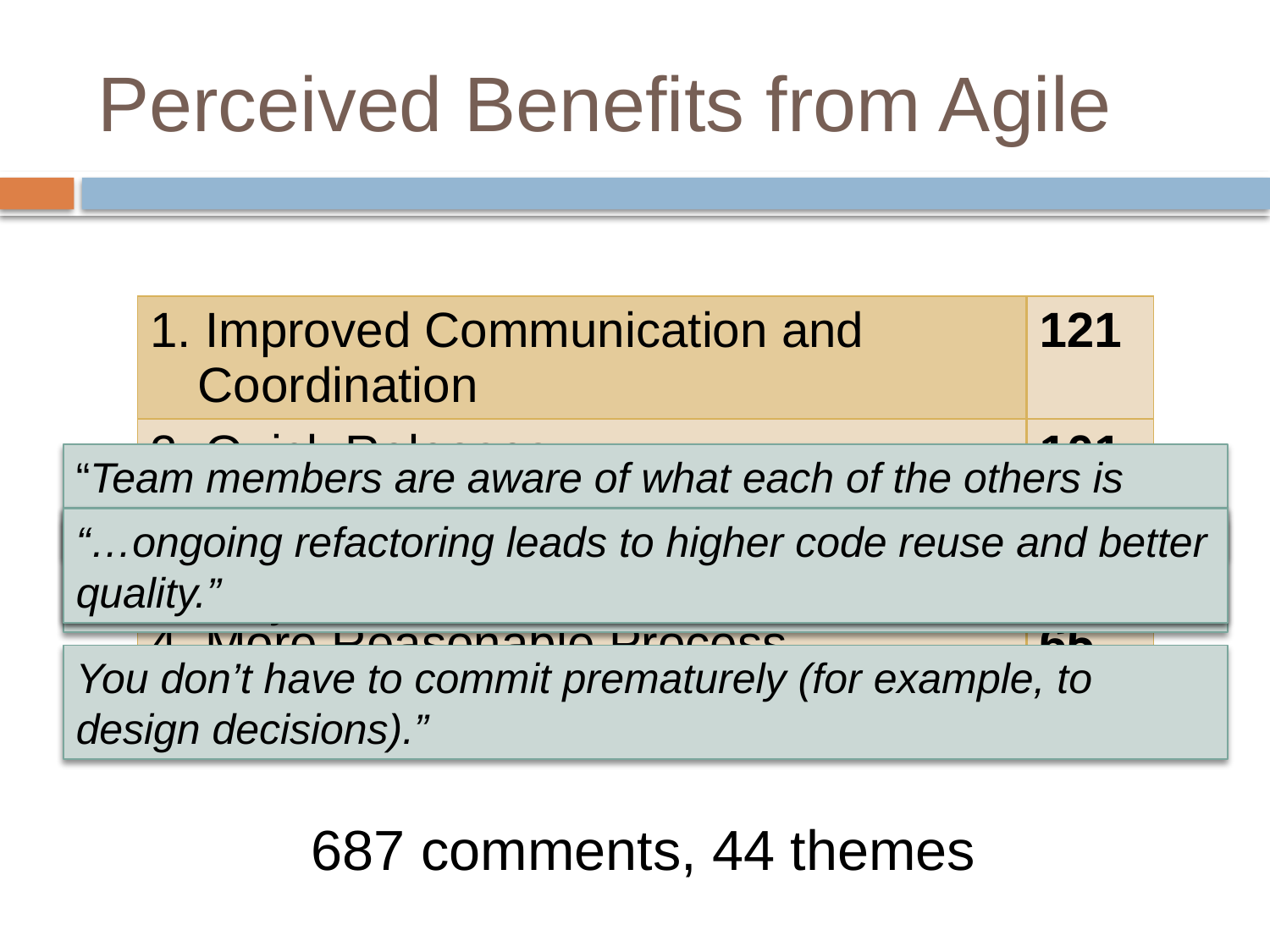

# Perceived Benefits from Agile

| 1. Improved Communication and Coordination | 121 |
| --- | --- |
| 2. Quick Releases | 101 |
| 3. Flexibility of Design – Quicker Response to Changes | 86 |
| 4. More Reasonable Process | 65 |
| 5. Increased Quality | 62 |
“Team members are aware of what each of the others is working on.”
The process supports “real-time tracking of progress and ability to adjust future forecasts based on real data.”
“…ongoing refactoring leads to higher code reuse and better quality.”
“When you integrate early and often, the product can be tested early and often, too.”
You don’t have to commit prematurely (for example, to design decisions).”
687 comments, 44 themes